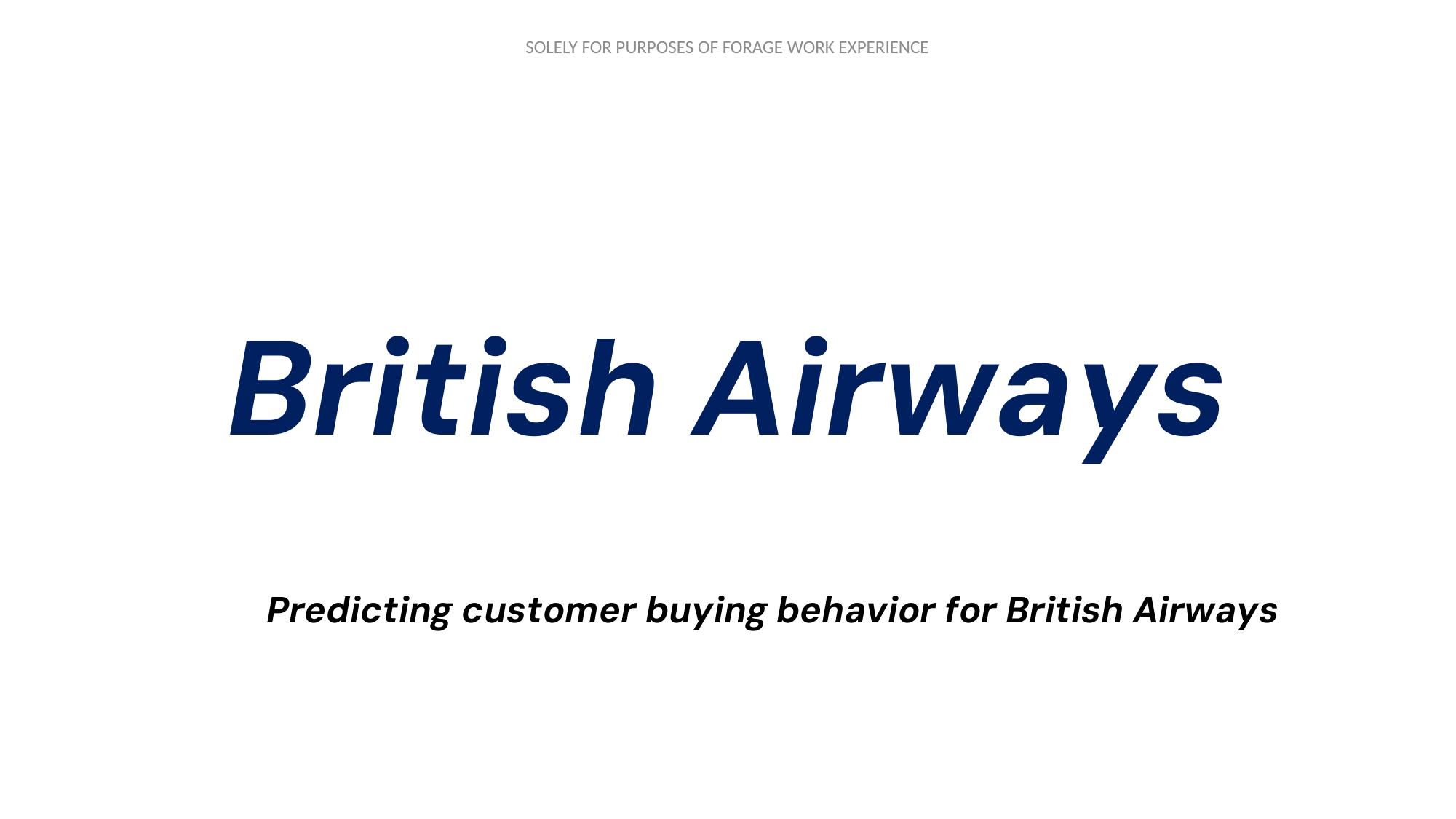

# British Airways
Predicting customer buying behavior for British Airways